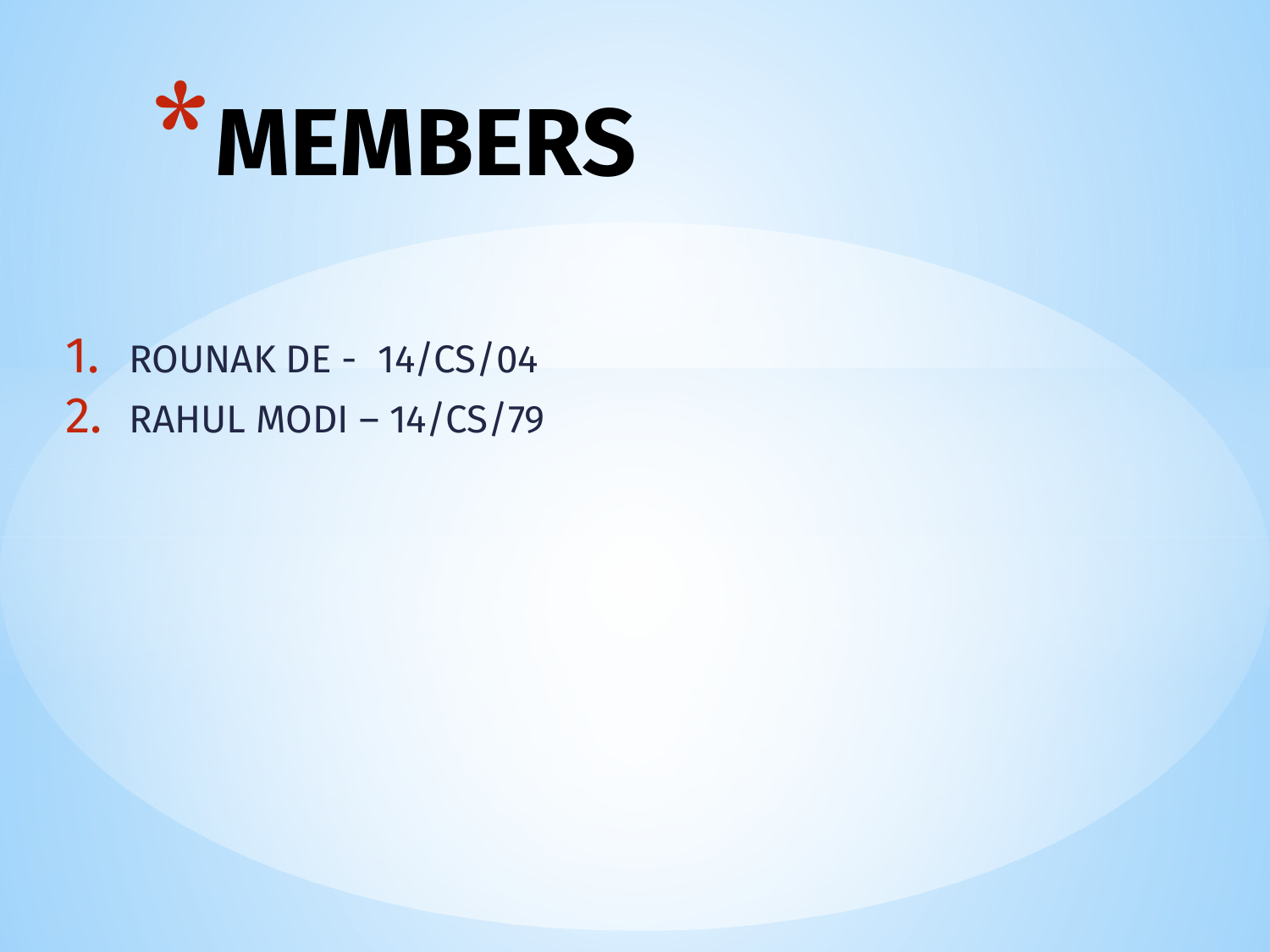

# MEMBERS
ROUNAK DE -  14/CS/04
RAHUL MODI – 14/CS/79